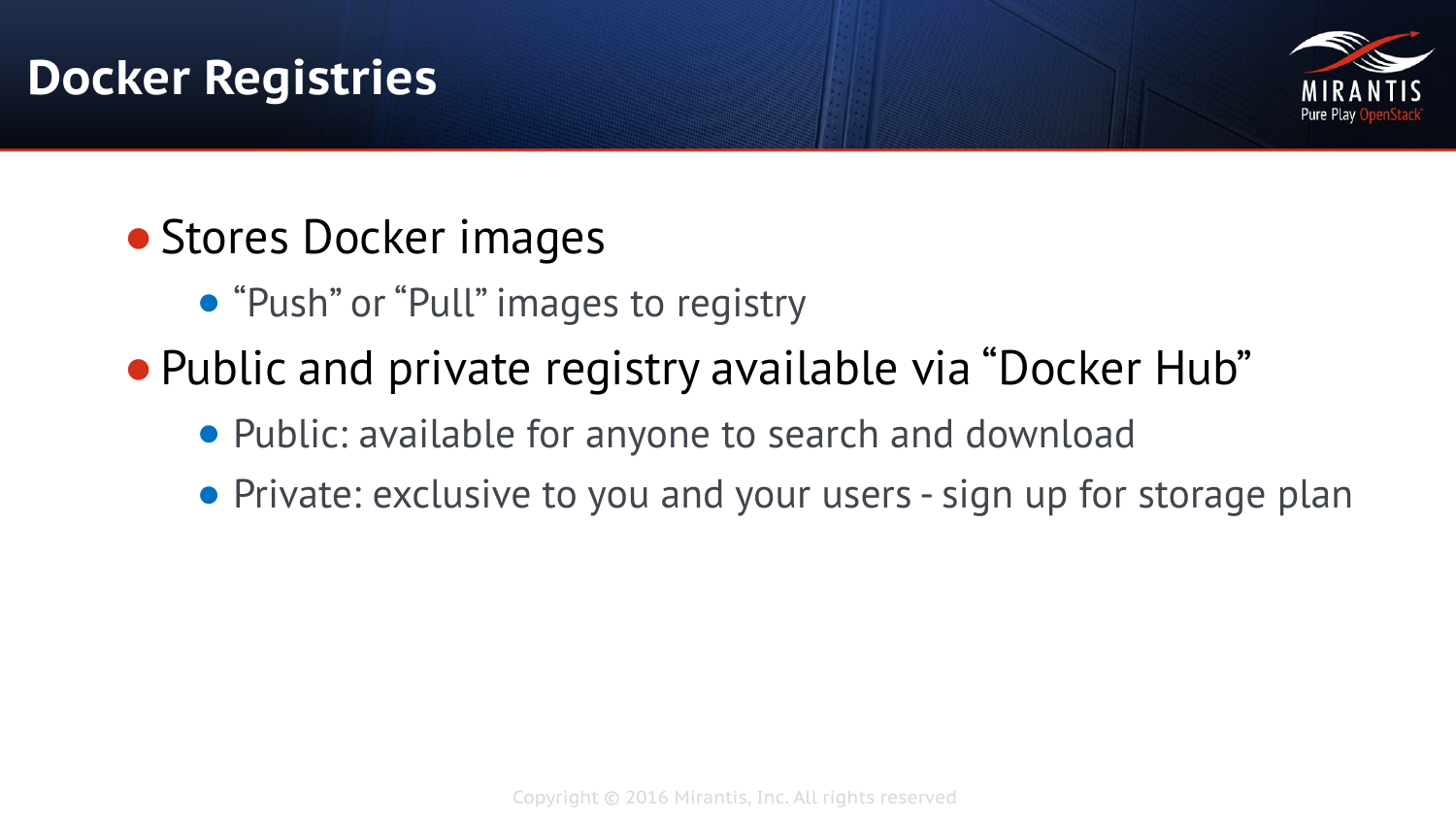

# Docker Registries
Stores Docker images
“Push” or “Pull” images to registry
Public and private registry available via “Docker Hub”
Public: available for anyone to search and download
Private: exclusive to you and your users - sign up for storage plan